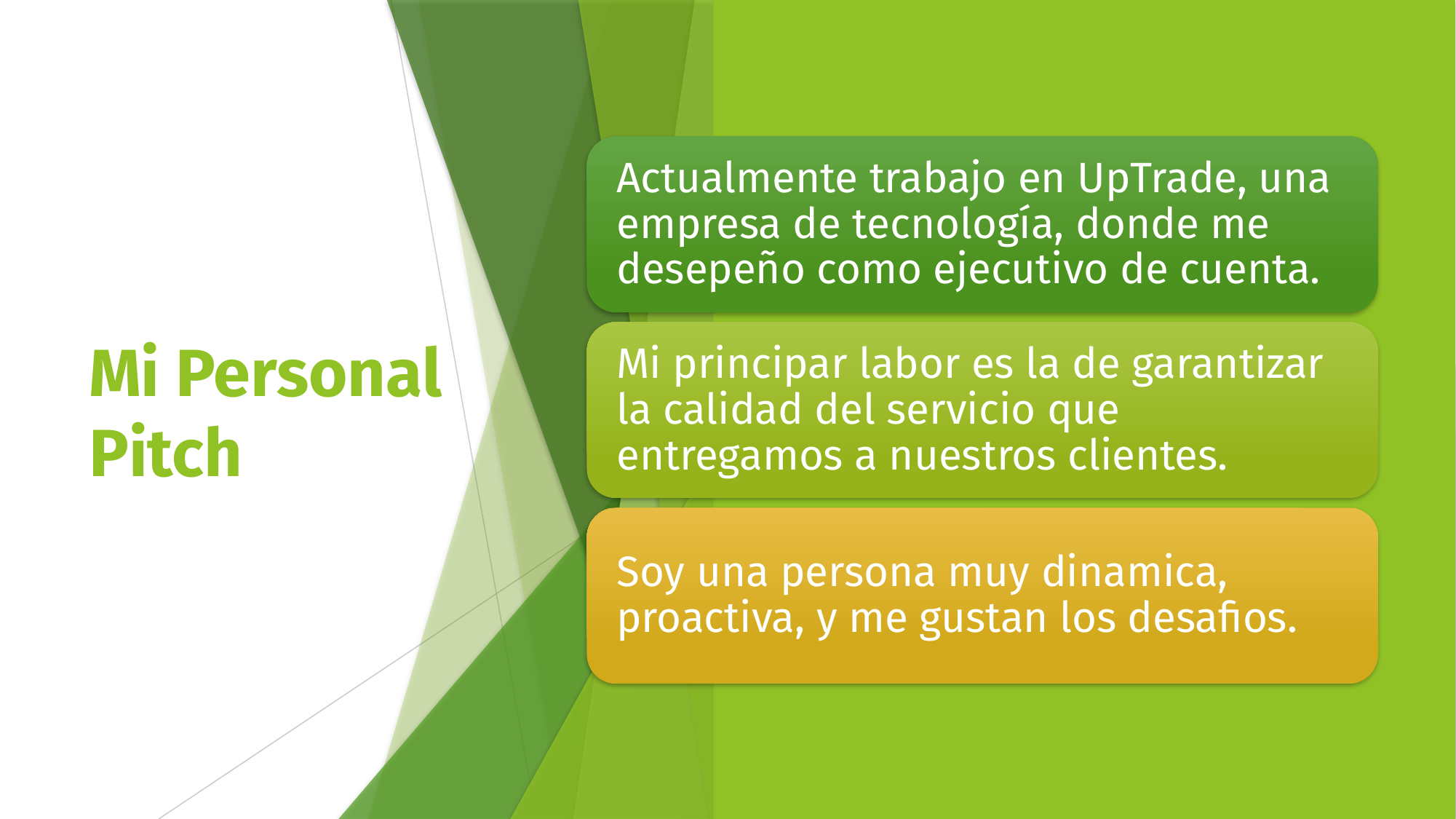

Actualmente trabajo en UpTrade, una empresa de tecnología, donde me desepeño como ejecutivo de cuenta.
Mi principar labor es la de garantizar la calidad del servicio que entregamos a nuestros clientes.
Soy una persona muy dinamica, proactiva, y me gustan los desafios.
# Mi Personal Pitch